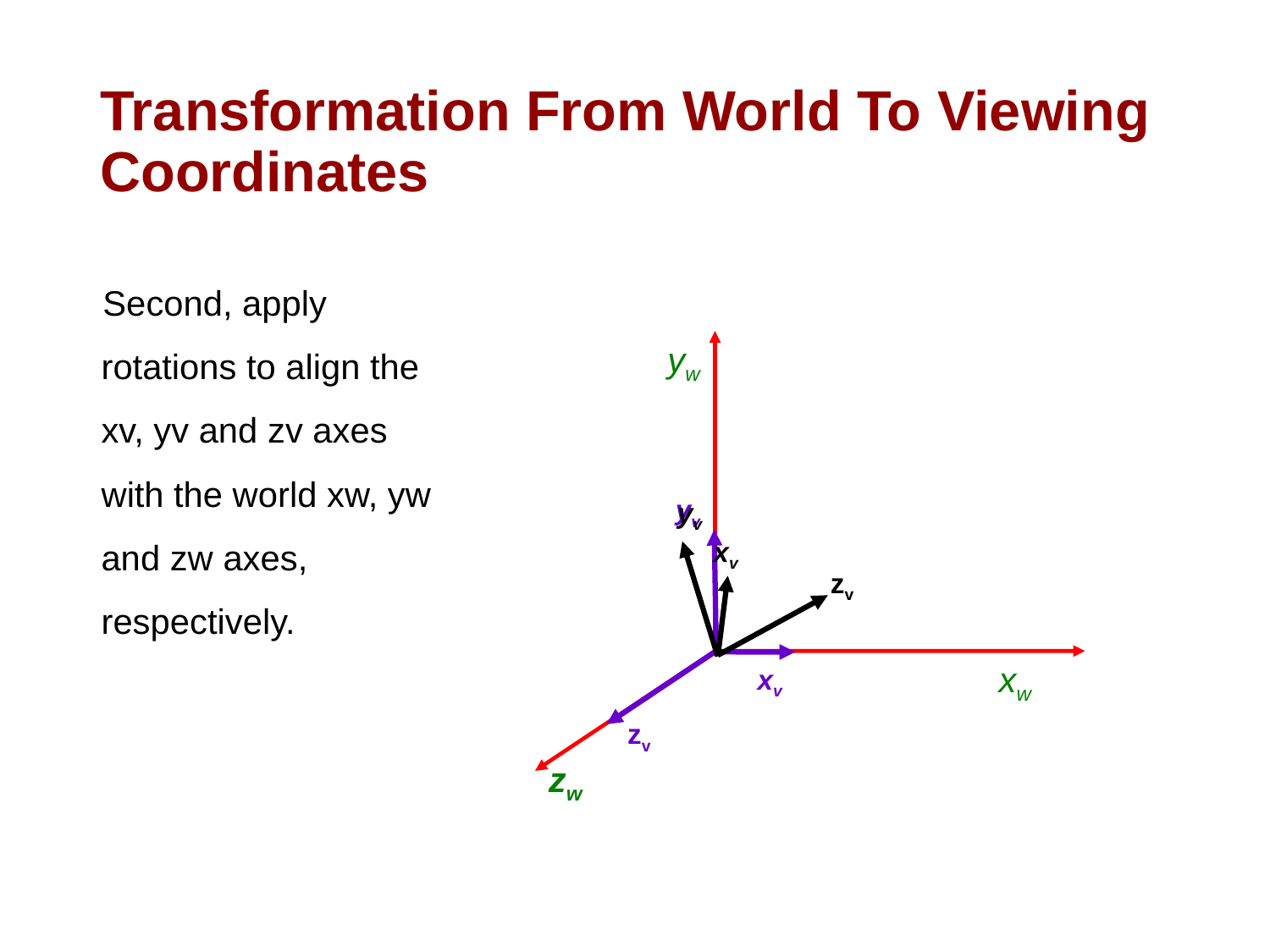

# Transformation From World To Viewing Coordinates
Second, apply rotations to align the xv, yv and zv axes with the world xw, yw and zw axes, respectively.
yw

yv

zv
yv
xv

zv

xw
xv
zw